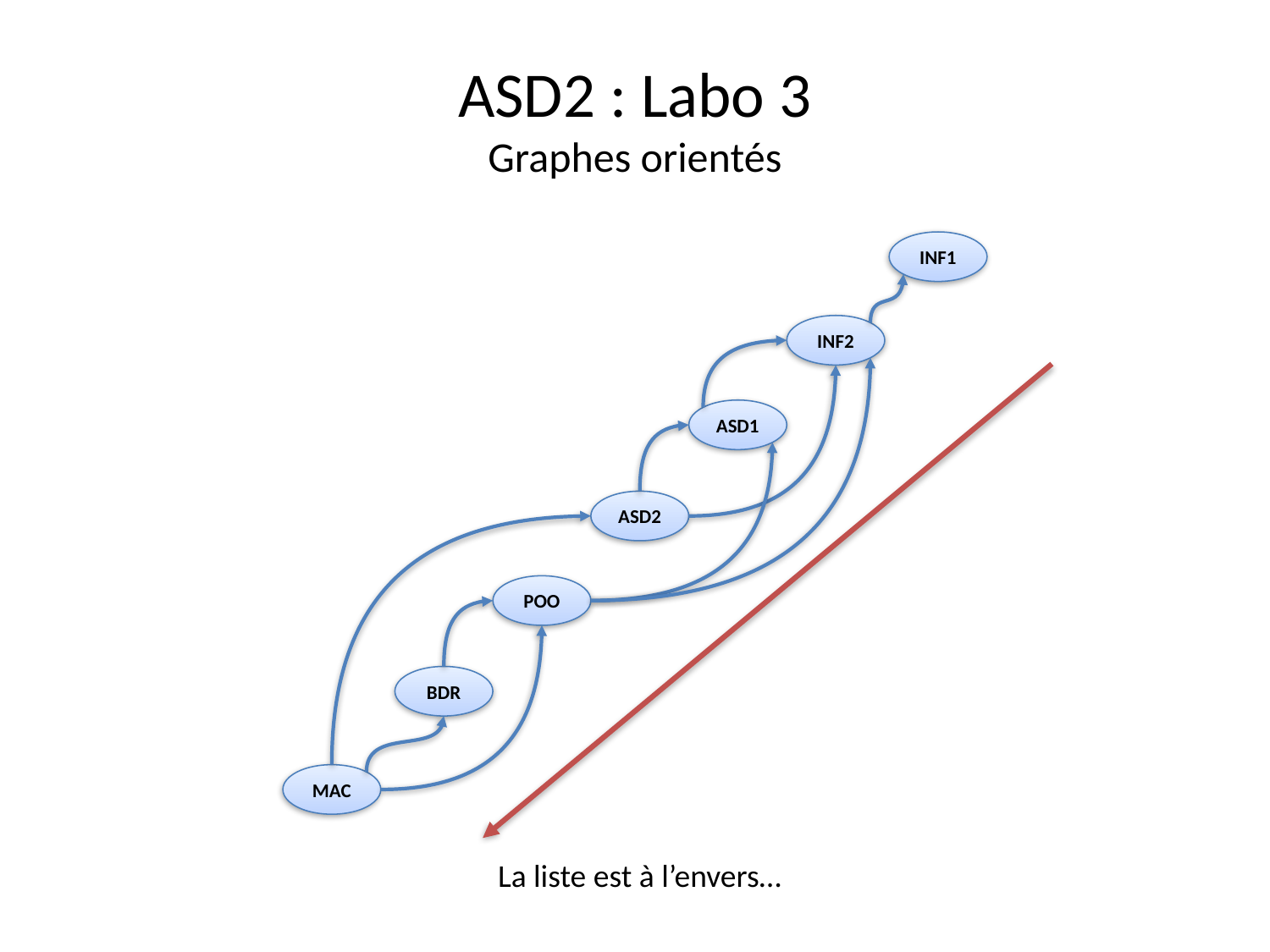

# ASD2 : Labo 3 Graphes orientés
INF1
INF2
ASD1
ASD2
POO
BDR
MAC
La liste est à l’envers…